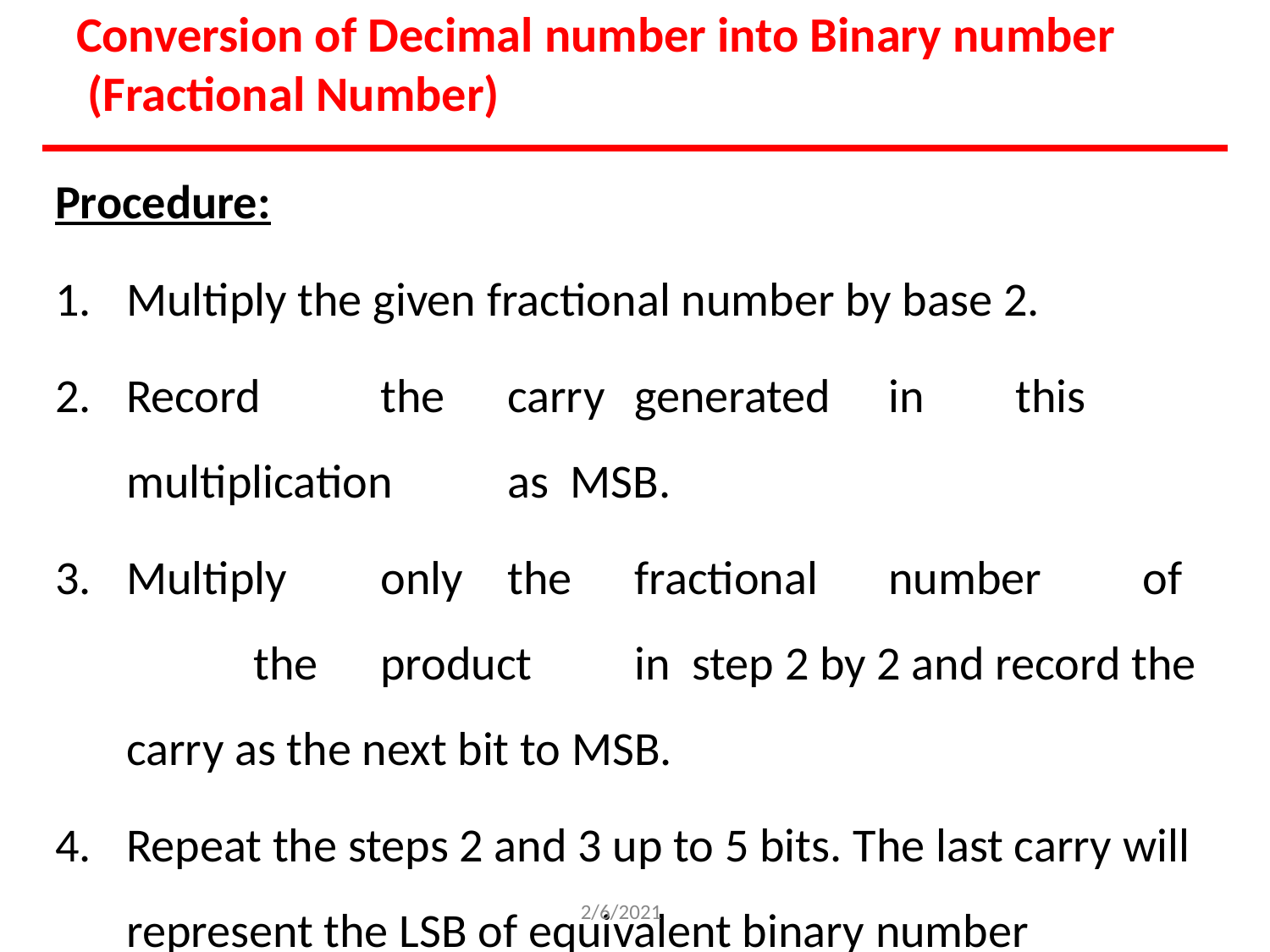

# Conversion of Decimal number into Binary number  (Fractional Number)

Procedure:
Multiply the given fractional number by base 2.
Record	the	carry	generated	in	this	multiplication	as  MSB.
Multiply	only	the	fractional	number	of	the	product	in  step 2 by 2 and record the carry as the next bit to MSB.
Repeat the steps 2 and 3 up to 5 bits. The last carry will  represent the LSB of equivalent binary number
2/6/2021